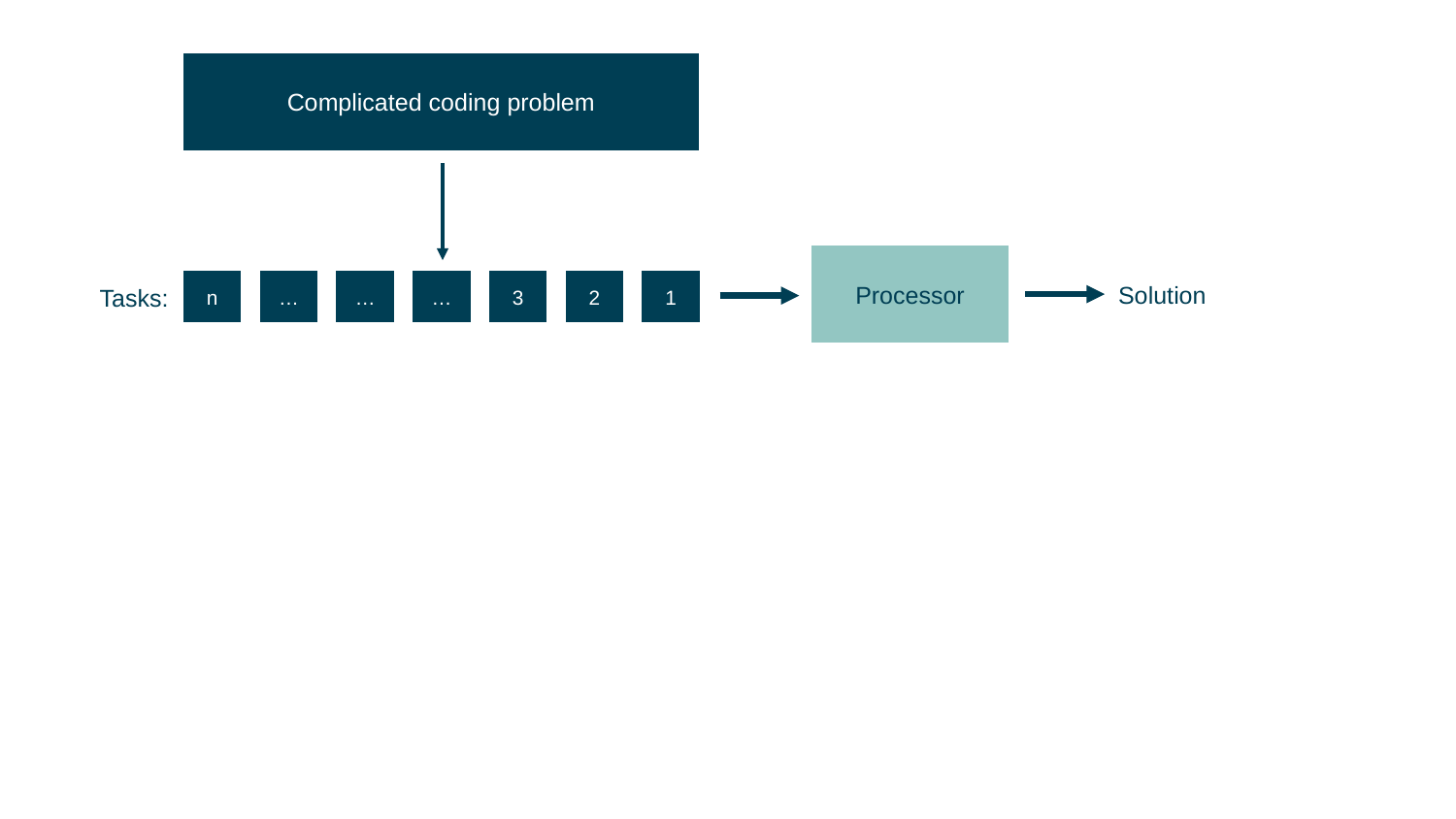

Complicated coding problem
Processor
Solution
n
…
…
…
3
2
1
Tasks: